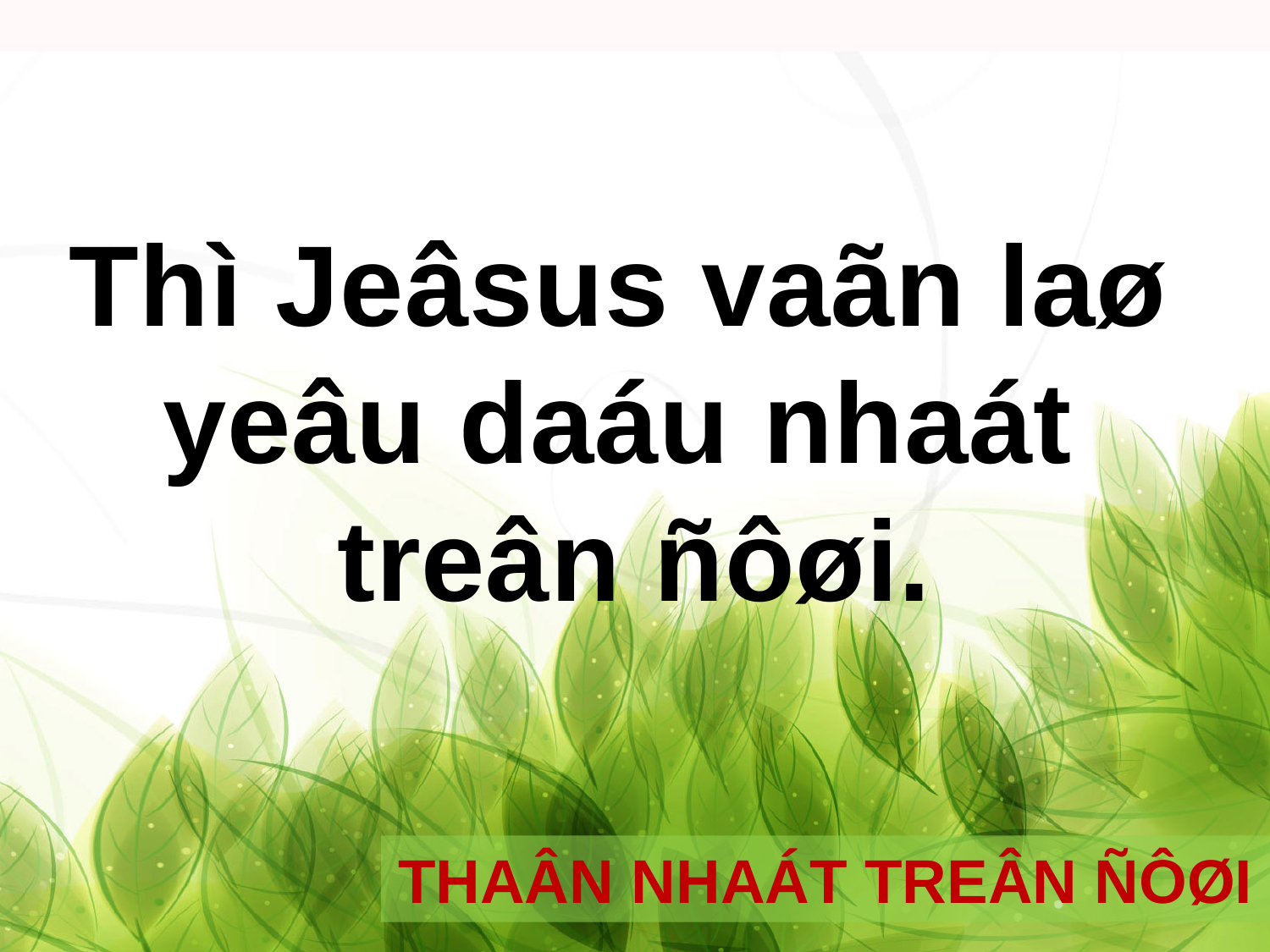

Thì Jeâsus vaãn laø
yeâu daáu nhaát
treân ñôøi.
THAÂN NHAÁT TREÂN ÑÔØI